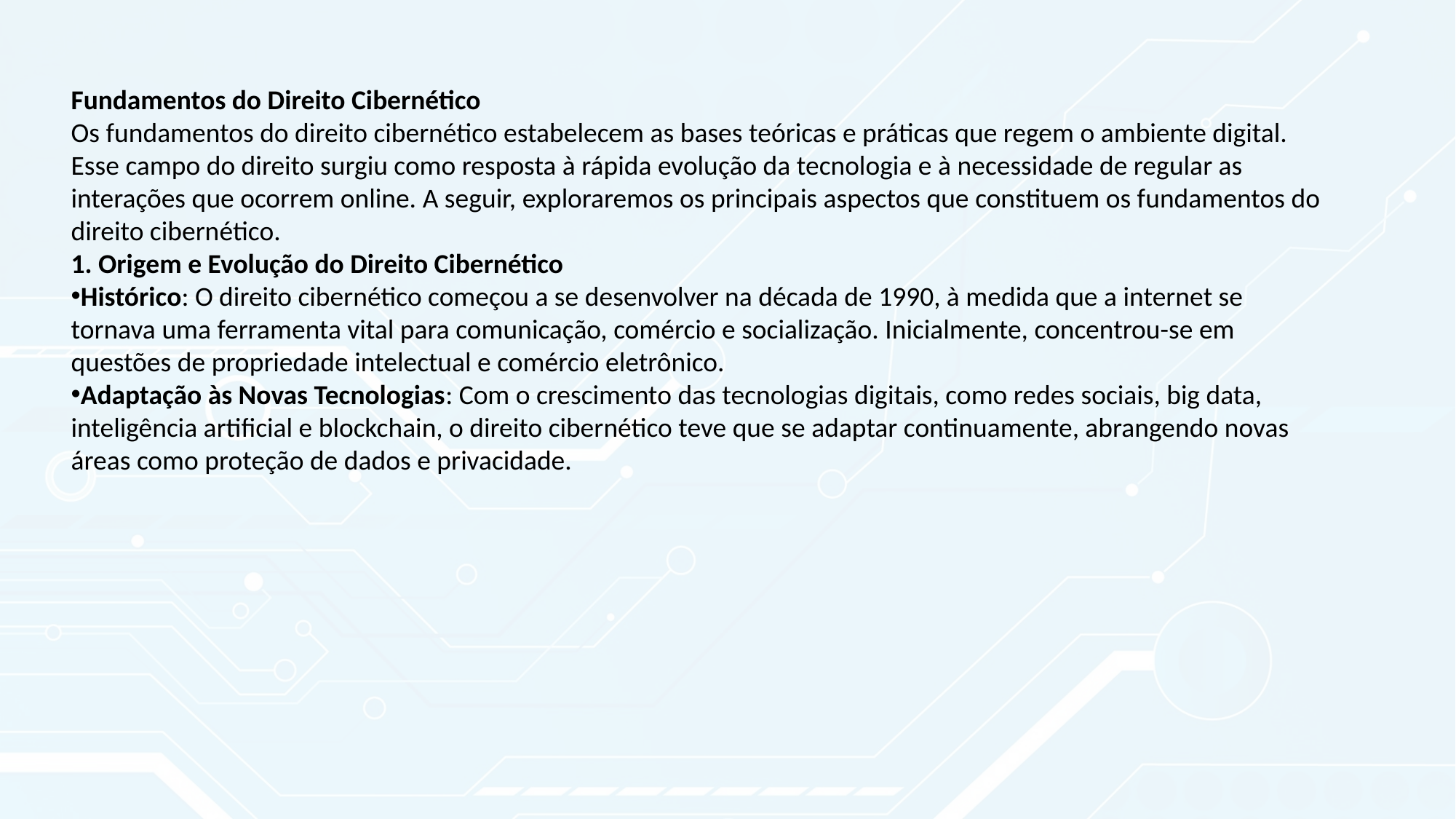

Fundamentos do Direito Cibernético
Os fundamentos do direito cibernético estabelecem as bases teóricas e práticas que regem o ambiente digital. Esse campo do direito surgiu como resposta à rápida evolução da tecnologia e à necessidade de regular as interações que ocorrem online. A seguir, exploraremos os principais aspectos que constituem os fundamentos do direito cibernético.
1. Origem e Evolução do Direito Cibernético
Histórico: O direito cibernético começou a se desenvolver na década de 1990, à medida que a internet se tornava uma ferramenta vital para comunicação, comércio e socialização. Inicialmente, concentrou-se em questões de propriedade intelectual e comércio eletrônico.
Adaptação às Novas Tecnologias: Com o crescimento das tecnologias digitais, como redes sociais, big data, inteligência artificial e blockchain, o direito cibernético teve que se adaptar continuamente, abrangendo novas áreas como proteção de dados e privacidade.